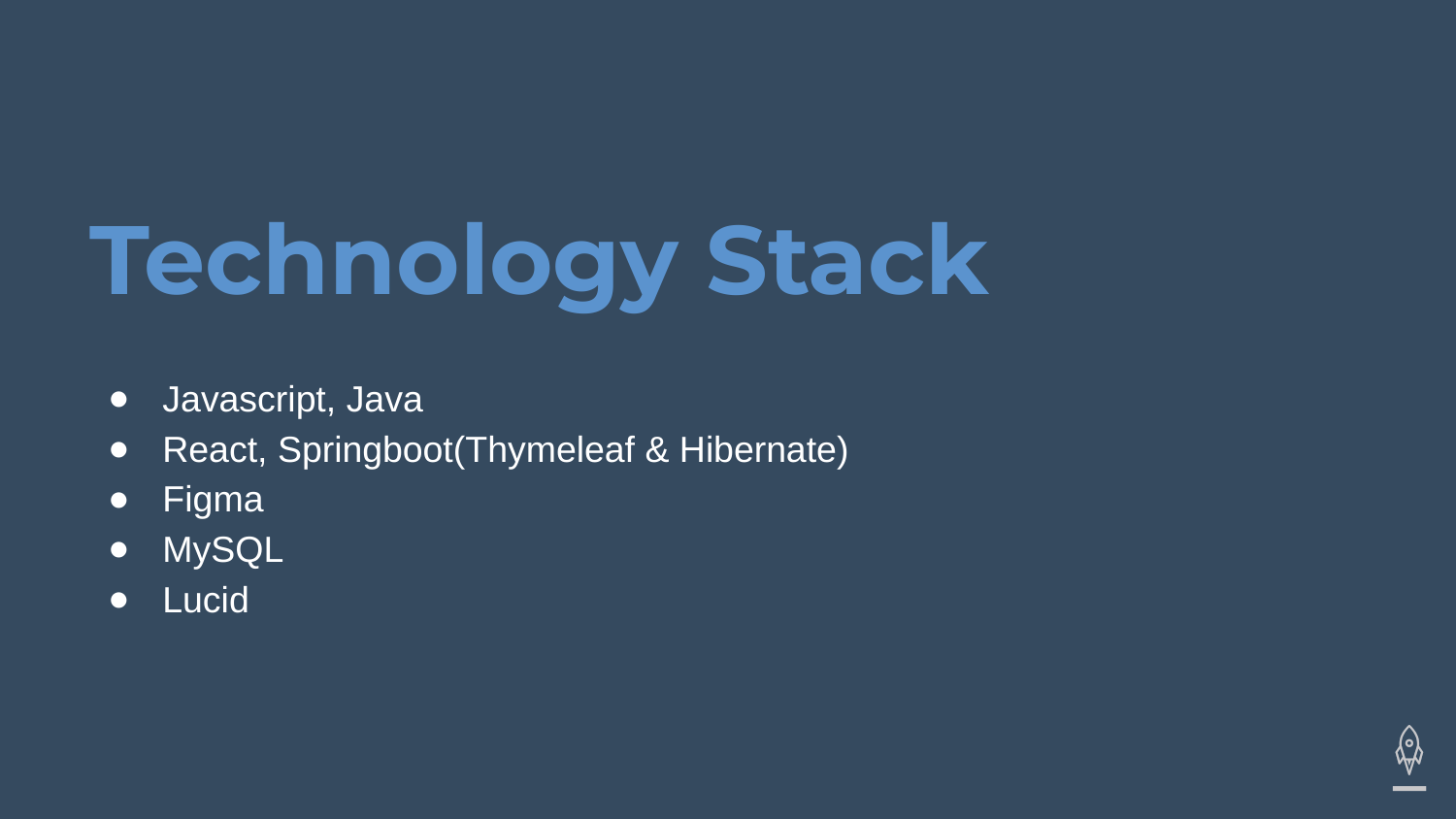

# Technology Stack
Javascript, Java
React, Springboot(Thymeleaf & Hibernate)
Figma
MySQL
Lucid